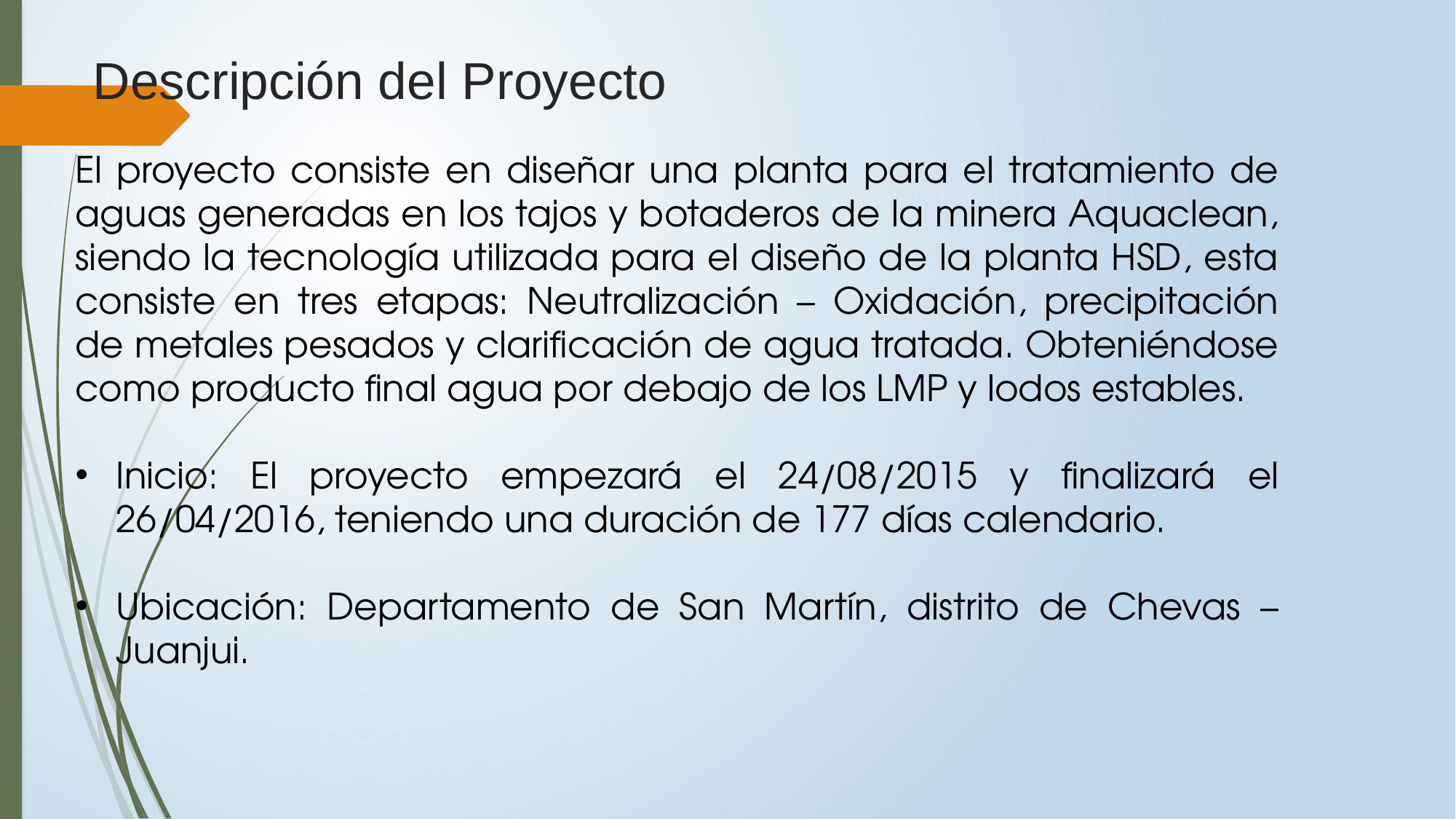

# Descripción del Proyecto
El proyecto consiste en diseñar una planta para el tratamiento de aguas generadas en los tajos y botaderos de la minera Aquaclean, siendo la tecnología utilizada para el diseño de la planta HSD, esta consiste en tres etapas: Neutralización – Oxidación, precipitación de metales pesados y clarificación de agua tratada. Obteniéndose como producto final agua por debajo de los LMP y lodos estables.

Inicio: El proyecto empezará el 24/08/2015 y finalizará el 26/04/2016, teniendo una duración de 177 días calendario.

Ubicación: Departamento de San Martín, distrito de Chevas – Juanjui.